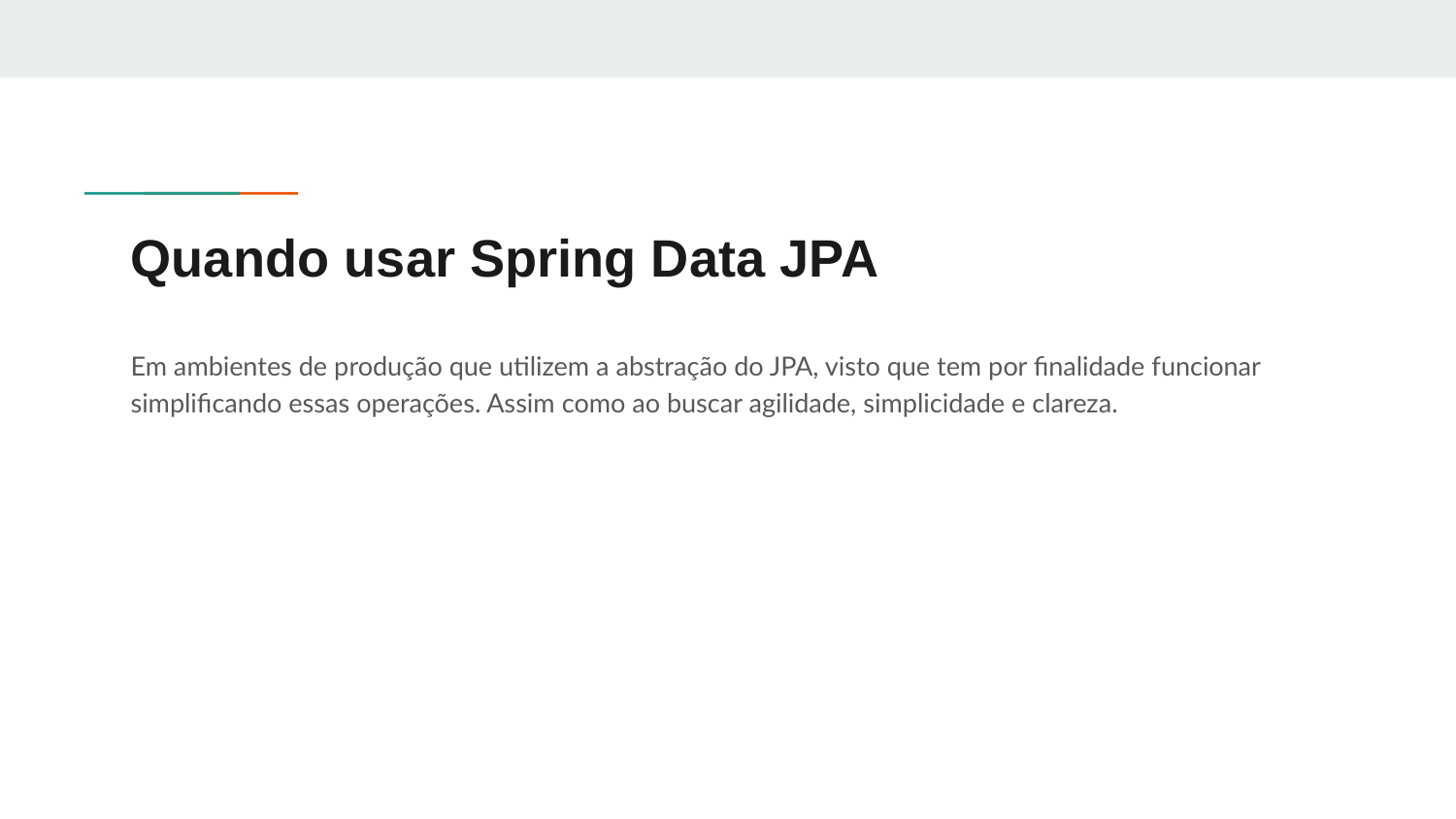

# Quando usar Spring Data JPA
Em ambientes de produção que utilizem a abstração do JPA, visto que tem por finalidade funcionar simplificando essas operações. Assim como ao buscar agilidade, simplicidade e clareza.